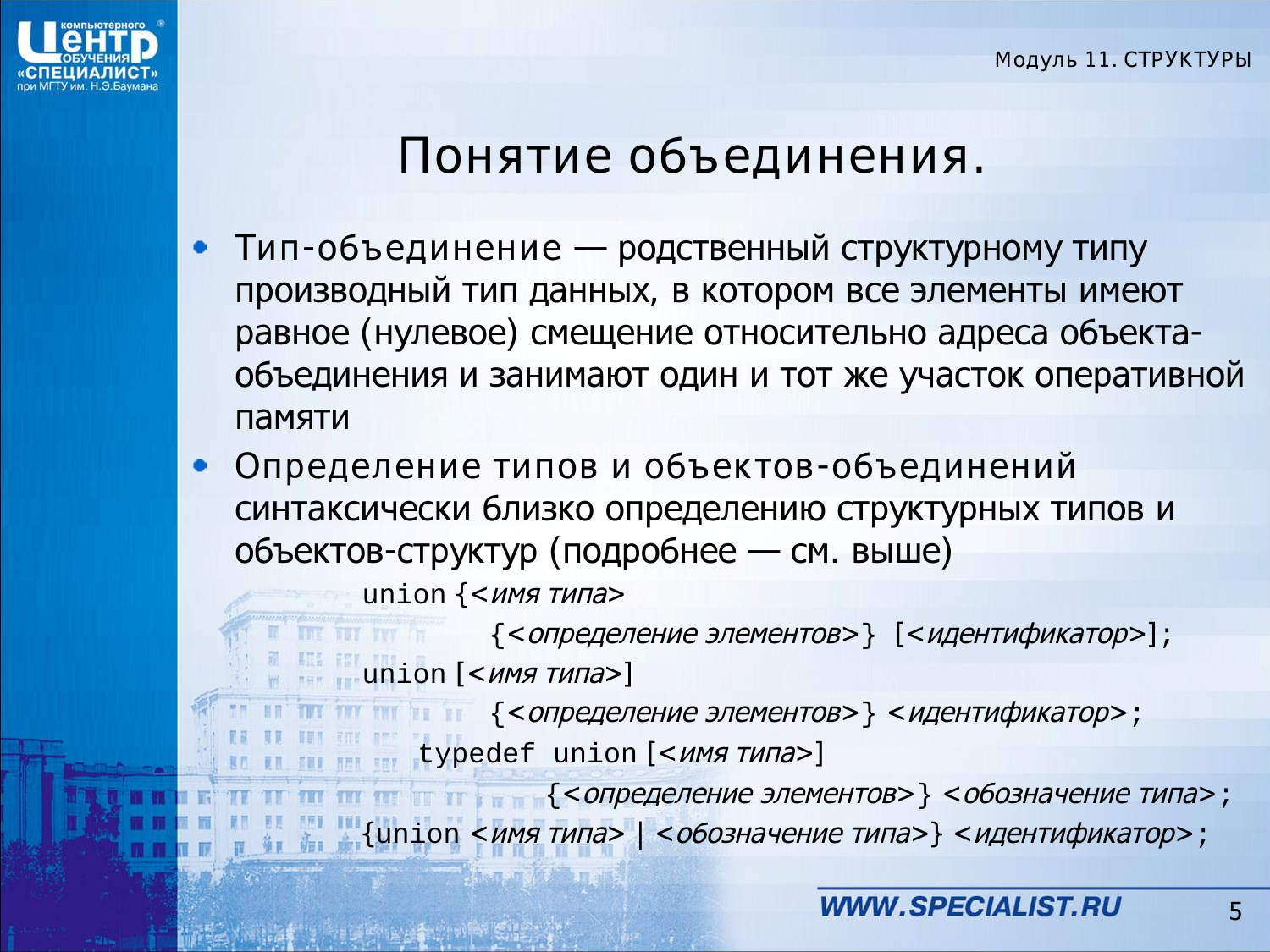

Модуль 11. СТРУКТУРЫ
# Понятие объединения.
Тип-объединение — родственный структурному типу производный тип данных, в котором все элементы имеют равное (нулевое) смещение относительно адреса объекта-объединения и занимают один и тот же участок оперативной памяти
Определение типов и объектов-объединений синтаксически близко определению структурных типов и объектов-структур (подробнее — см. выше)
		union {<имя типа>
			{<определение элементов>} [<идентификатор>];
		union [<имя типа>]
			{<определение элементов>} <идентификатор>;
		typedef union [<имя типа>]
			{<определение элементов>} <обозначение типа>;
		{union <имя типа> | <обозначение типа>} <идентификатор>;

5